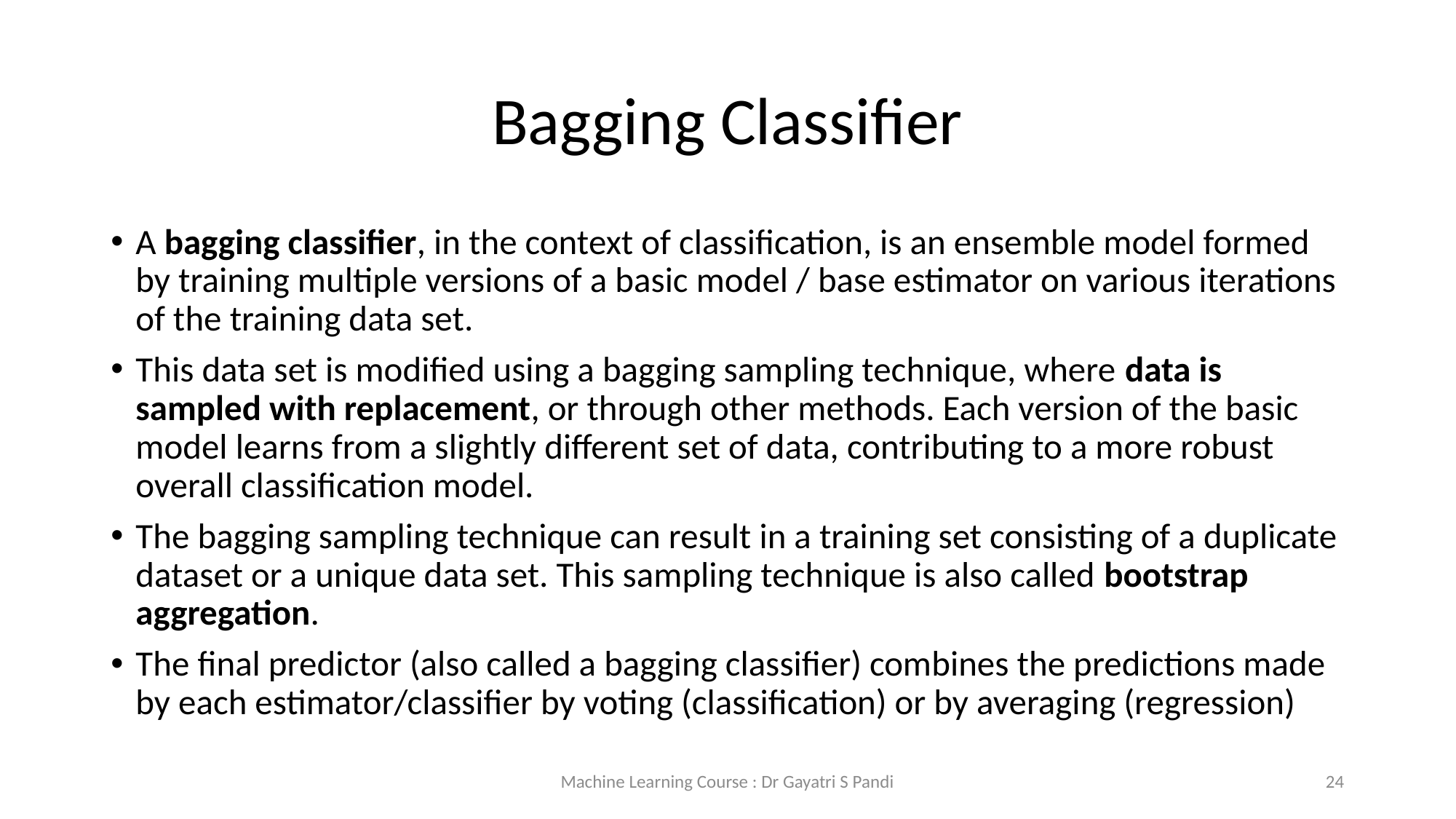

# Bagging Classifier
A bagging classifier, in the context of classification, is an ensemble model formed by training multiple versions of a basic model / base estimator on various iterations of the training data set.
This data set is modified using a bagging sampling technique, where data is sampled with replacement, or through other methods. Each version of the basic model learns from a slightly different set of data, contributing to a more robust overall classification model.
The bagging sampling technique can result in a training set consisting of a duplicate dataset or a unique data set. This sampling technique is also called bootstrap aggregation.
The final predictor (also called a bagging classifier) combines the predictions made by each estimator/classifier by voting (classification) or by averaging (regression)
Machine Learning Course : Dr Gayatri S Pandi
24